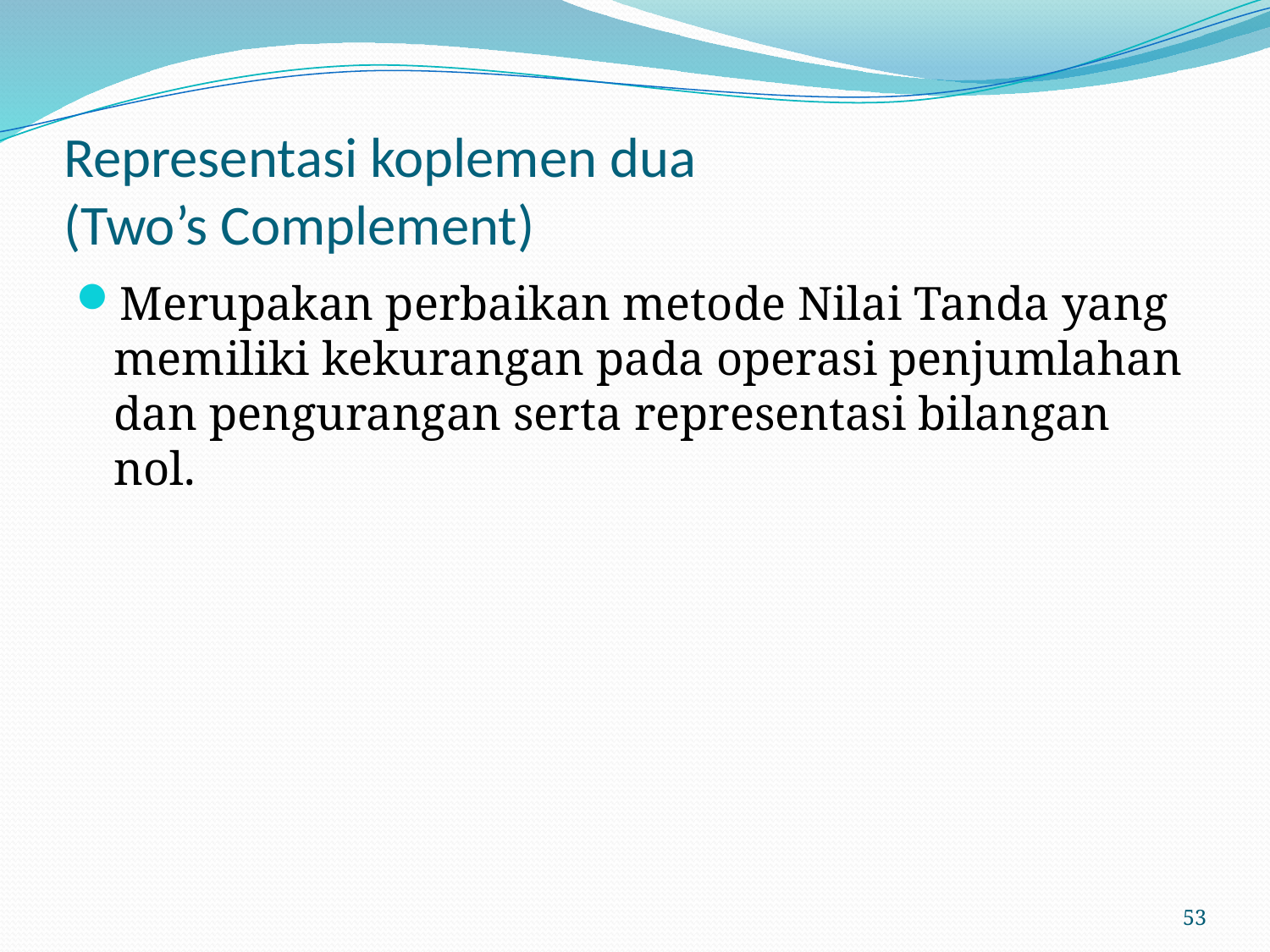

# Representasi koplemen dua (Two’s Complement)
Merupakan perbaikan metode Nilai Tanda yang memiliki kekurangan pada operasi penjumlahan dan pengurangan serta representasi bilangan nol.
53